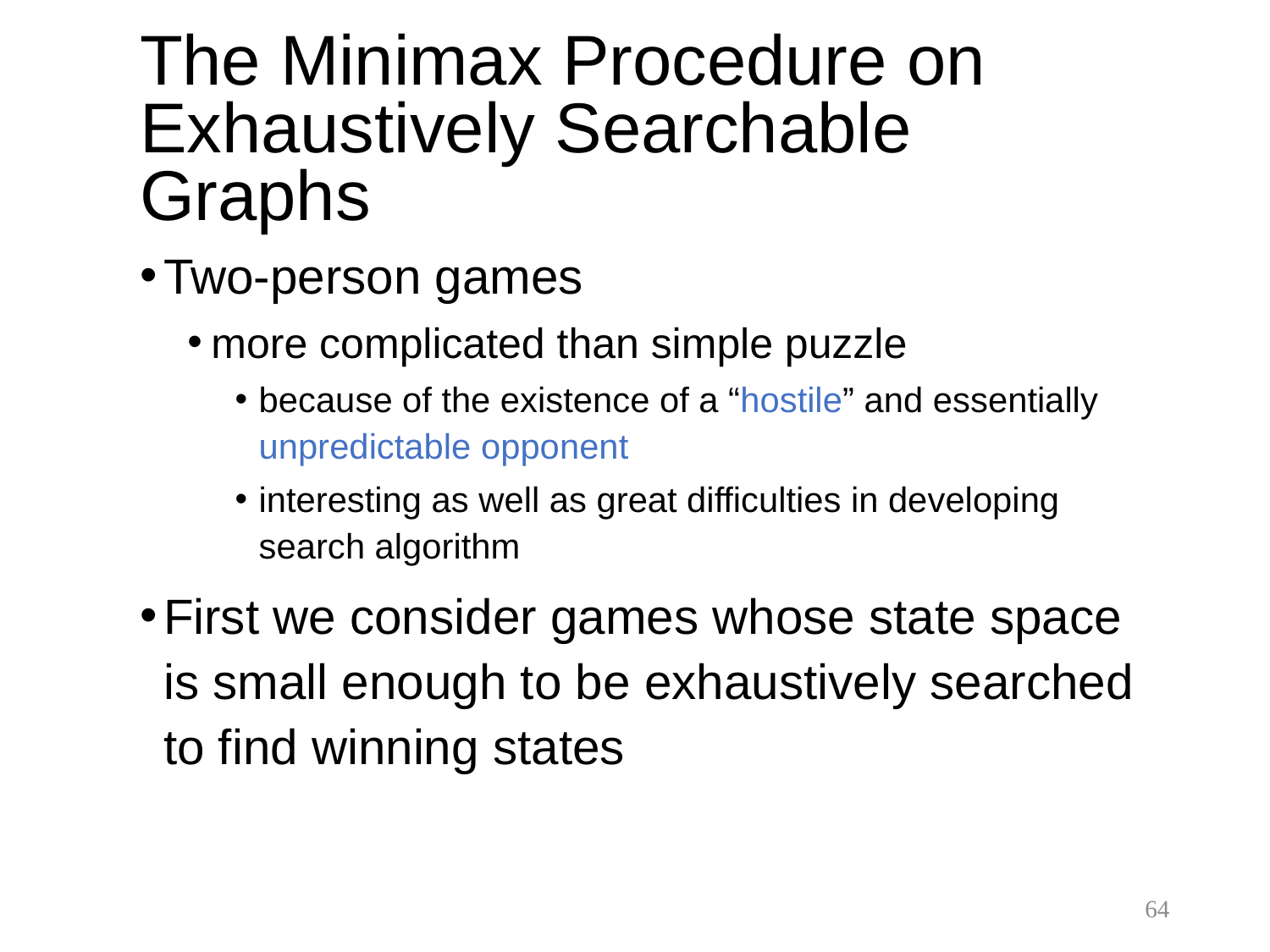

# The Minimax Procedure on Exhaustively Searchable Graphs
Two-person games
more complicated than simple puzzle
because of the existence of a “hostile” and essentially unpredictable opponent
interesting as well as great difficulties in developing search algorithm
First we consider games whose state space is small enough to be exhaustively searched to find winning states
64